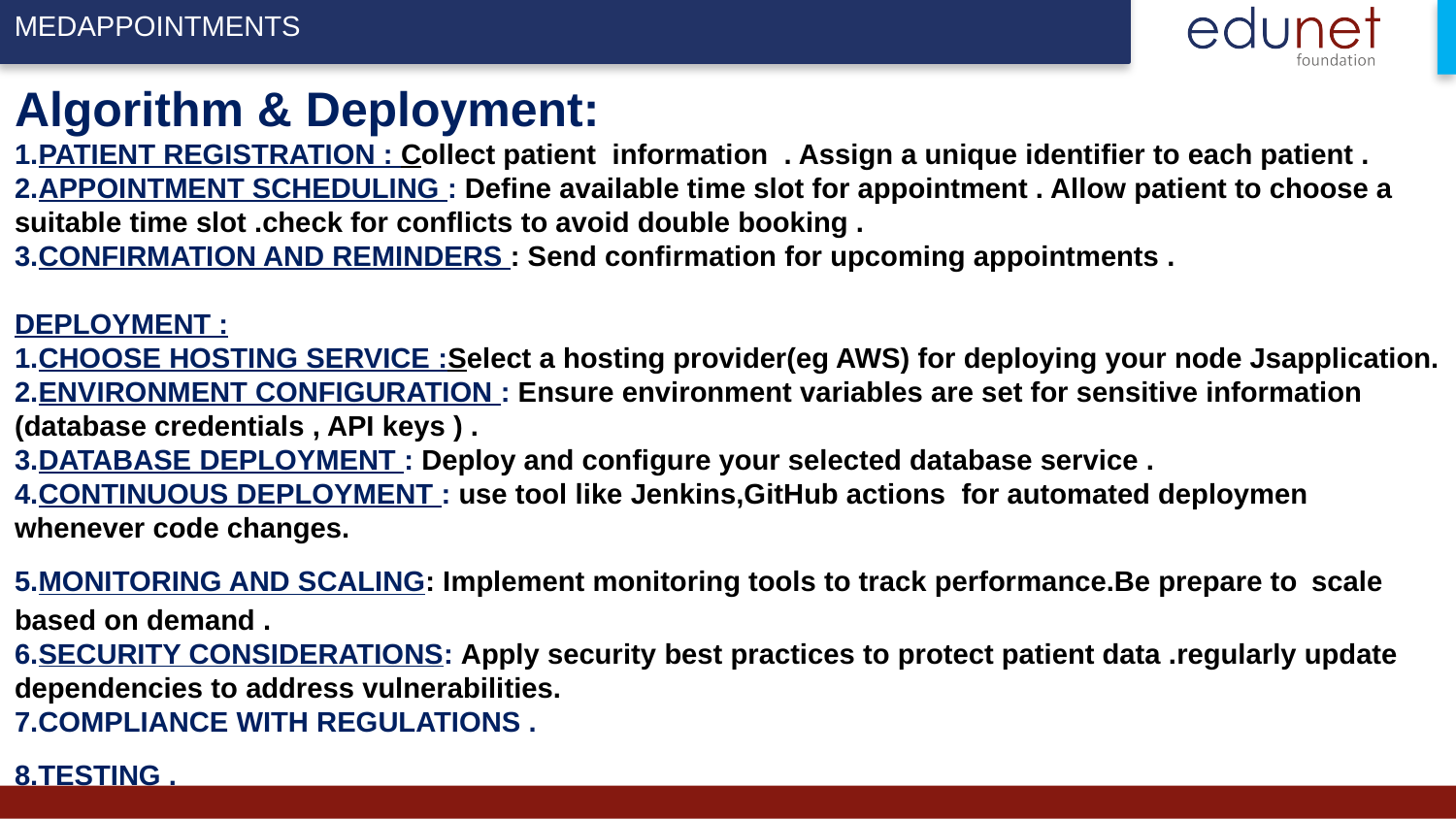

# Algorithm & Deployment: 1.PATIENT REGISTRATION : Collect patient  information  . Assign a unique identifier to each patient . 2.APPOINTMENT SCHEDULING : Define available time slot for appointment . Allow patient to choose a suitable time slot .check for conflicts to avoid double booking . 3.CONFIRMATION AND REMINDERS : Send confirmation for upcoming appointments . DEPLOYMENT : 1.CHOOSE HOSTING SERVICE :Select a hosting provider(eg AWS) for deploying your node Jsapplication. 2.ENVIRONMENT CONFIGURATION : Ensure environment variables are set for sensitive information (database credentials , API keys ) . 3.DATABASE DEPLOYMENT : Deploy and configure your selected database service . 4.CONTINUOUS DEPLOYMENT : use tool like Jenkins,GitHub actions  for automated deploymen whenever code changes. 5.MONITORING AND SCALING: Implement monitoring tools to track performance.Be prepare to scale based on demand . 6.SECURITY CONSIDERATIONS: Apply security best practices to protect patient data .regularly update dependencies to address vulnerabilities. 7.COMPLIANCE WITH REGULATIONS . 8.TESTING .